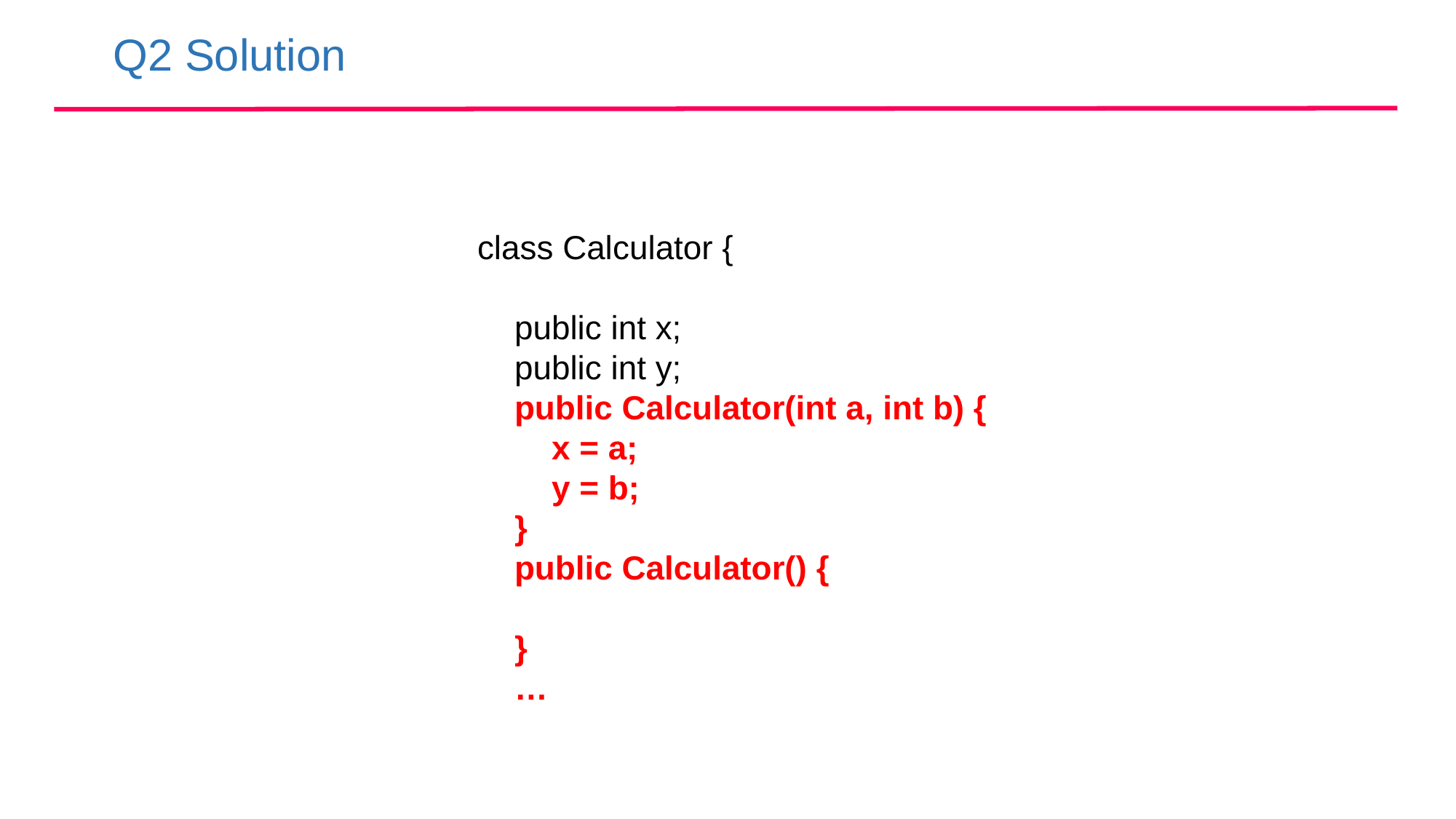

Q2 Solution
class Calculator {

    public int x;
    public int y;
    public Calculator(int a, int b) {
        x = a;
        y = b;
    }
    public Calculator() {

    }
    …